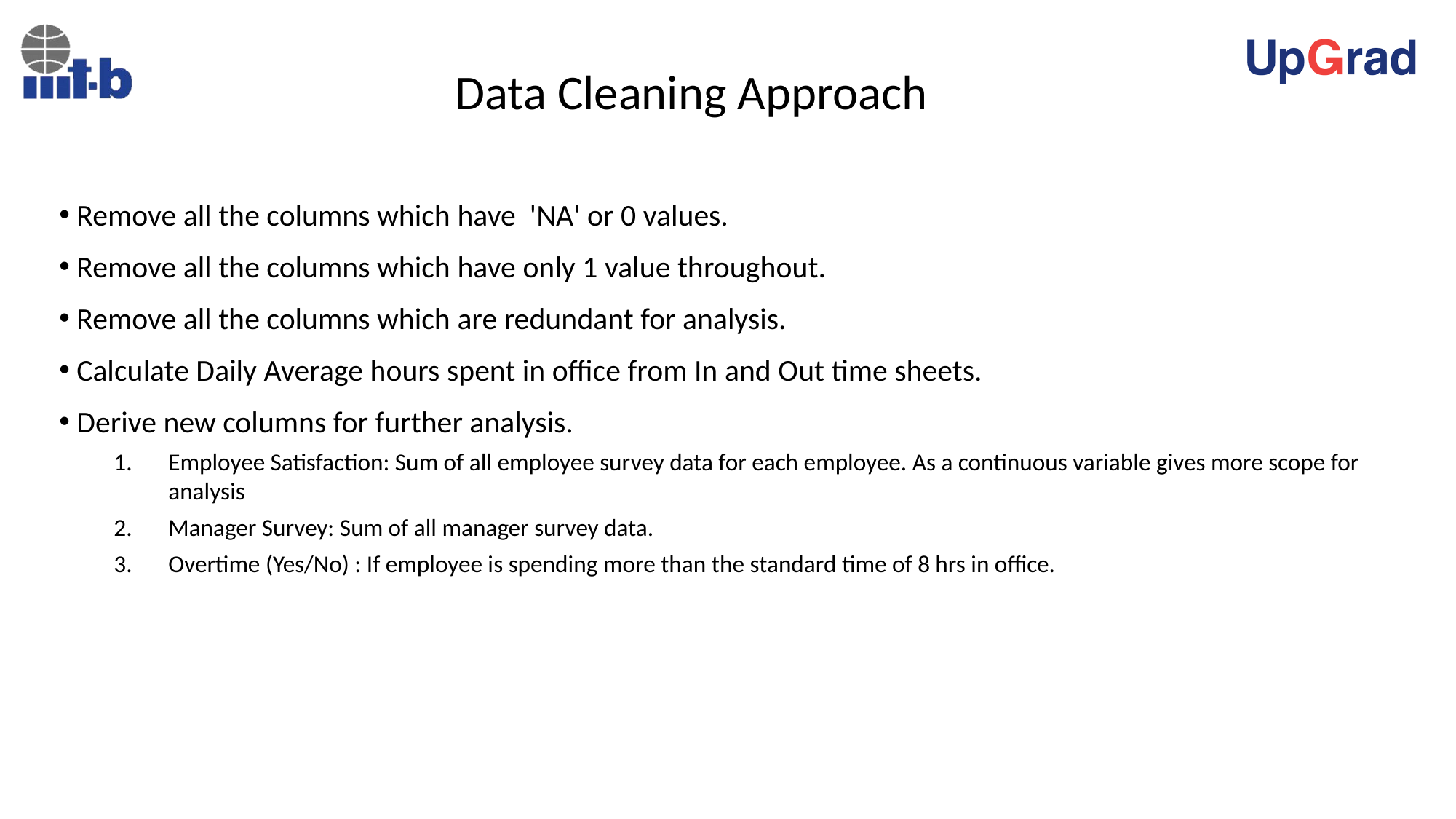

# Data Cleaning Approach
 Remove all the columns which have  'NA' or 0 values.
 Remove all the columns which have only 1 value throughout.
 Remove all the columns which are redundant for analysis.
 Calculate Daily Average hours spent in office from In and Out time sheets.
 Derive new columns for further analysis.
Employee Satisfaction: Sum of all employee survey data for each employee. As a continuous variable gives more scope for analysis
Manager Survey: Sum of all manager survey data.
Overtime (Yes/No) : If employee is spending more than the standard time of 8 hrs in office.